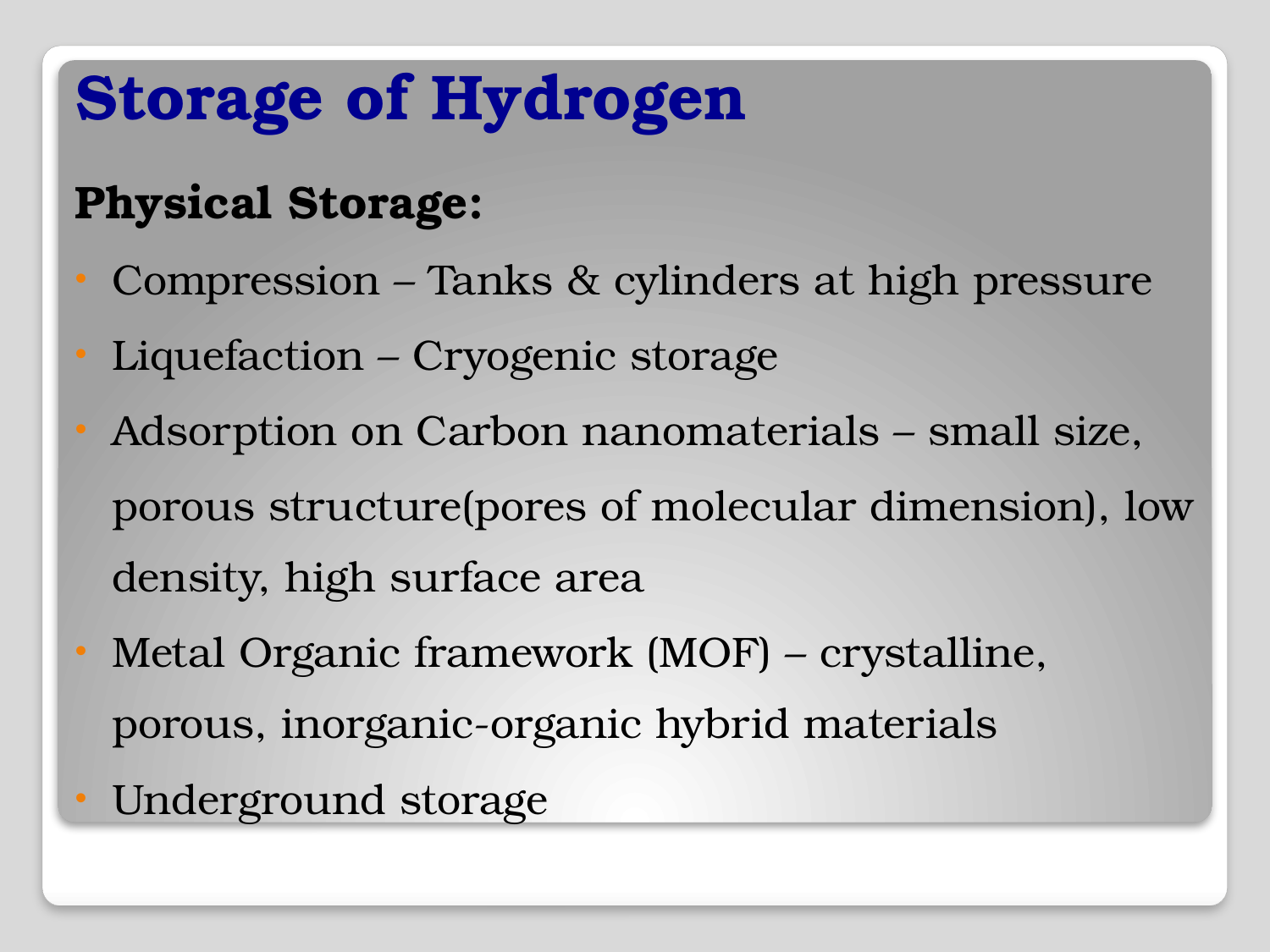

# Storage of Hydrogen
Physical Storage:
Compression – Tanks & cylinders at high pressure
Liquefaction – Cryogenic storage
Adsorption on Carbon nanomaterials – small size,
porous structure(pores of molecular dimension), low density, high surface area
Metal Organic framework (MOF) – crystalline, porous, inorganic-organic hybrid materials
Underground storage